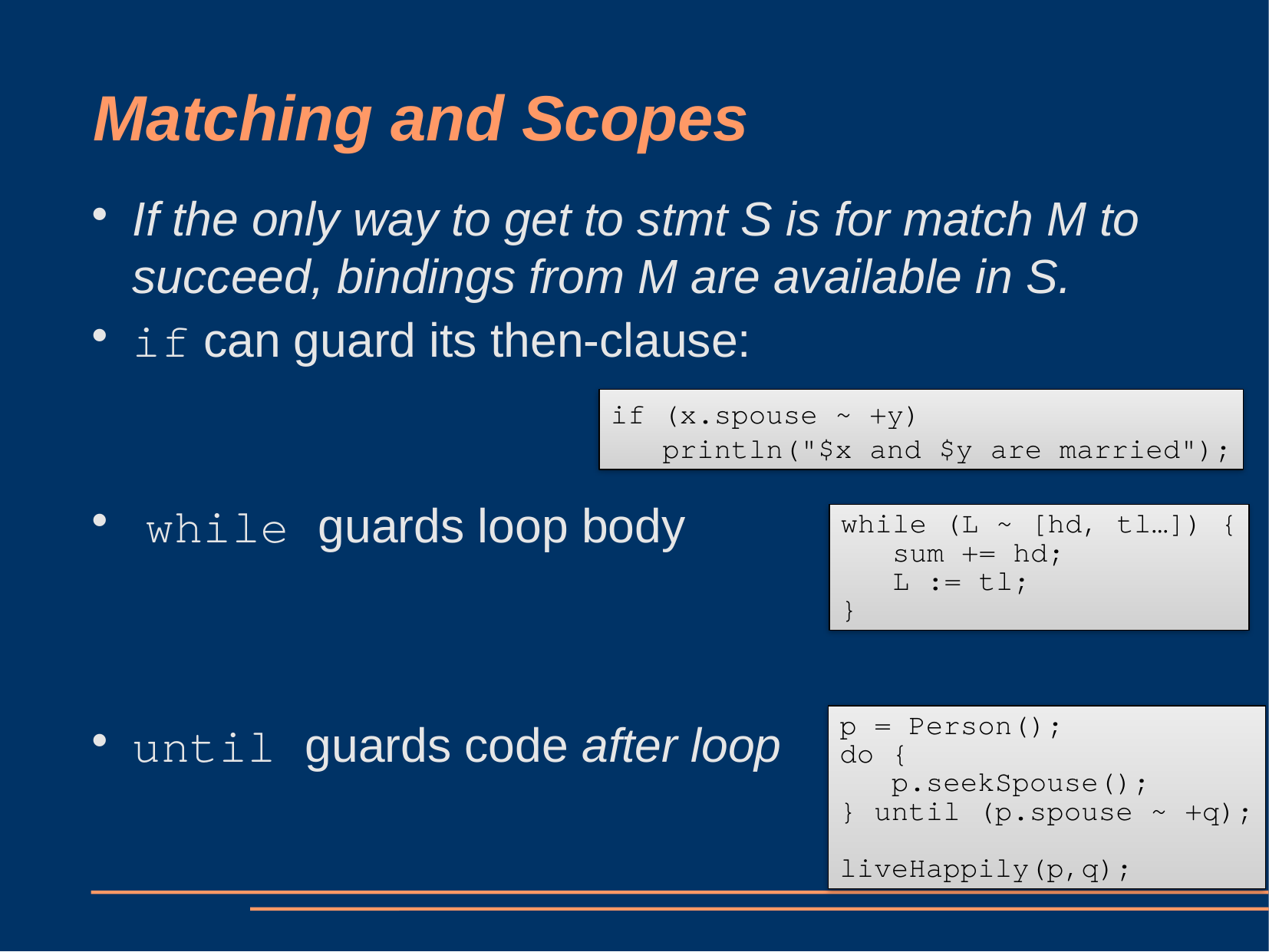

# Matching and Scopes
If the only way to get to stmt S is for match M to succeed, bindings from M are available in S.
if can guard its then-clause:

 while guards loop body

until guards code after loop

if (x.spouse ~ +y)
   println("$x and $y are married");
while (L ~ [hd, tl…]) {
   sum += hd;
   L := tl;
}
p = Person();
do {
   p.seekSpouse();
} until (p.spouse ~ +q);

liveHappily(p,q);